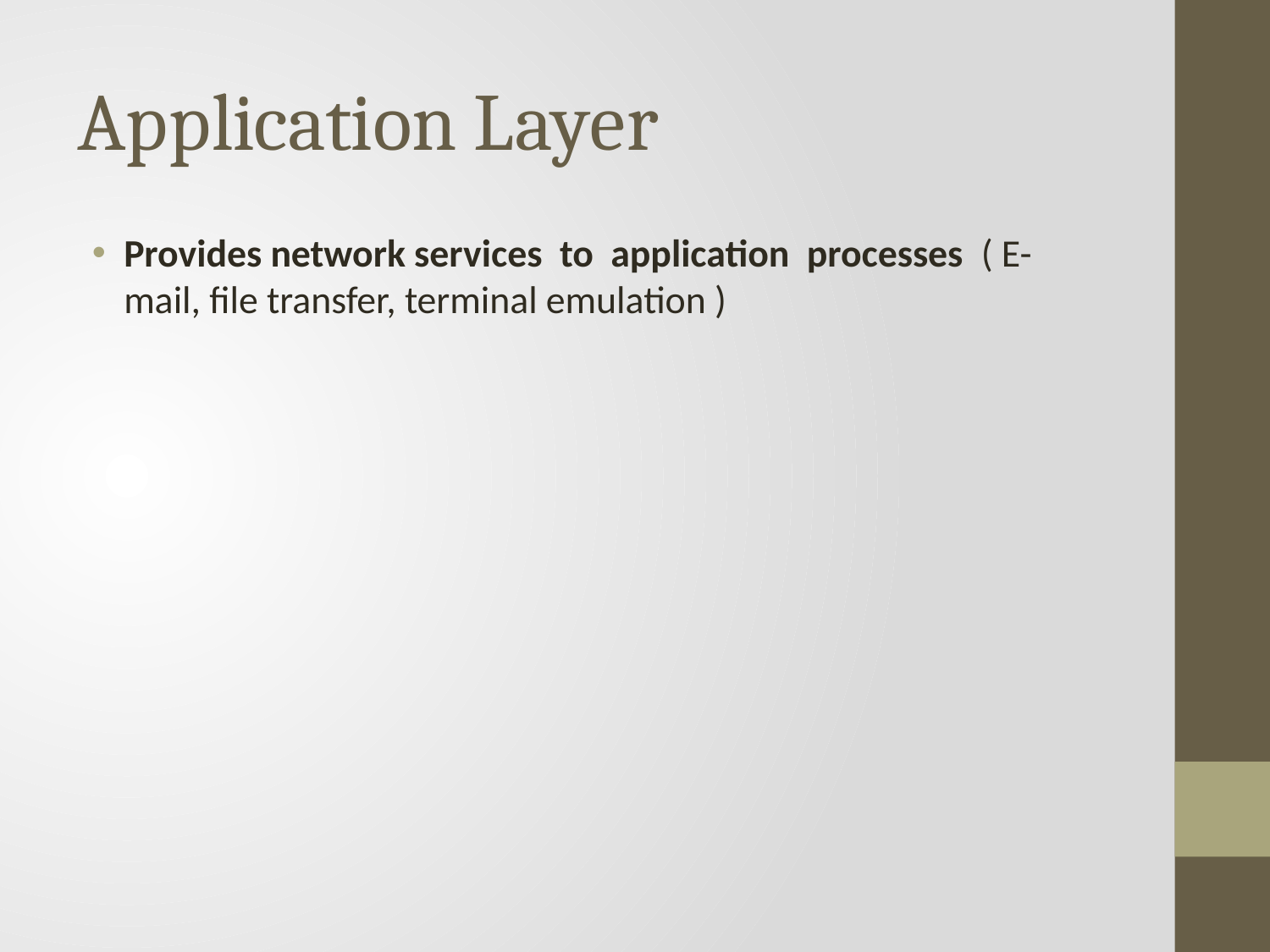

# Application Layer
Provides network services  to  application  processes  ( E- mail, file transfer, terminal emulation )